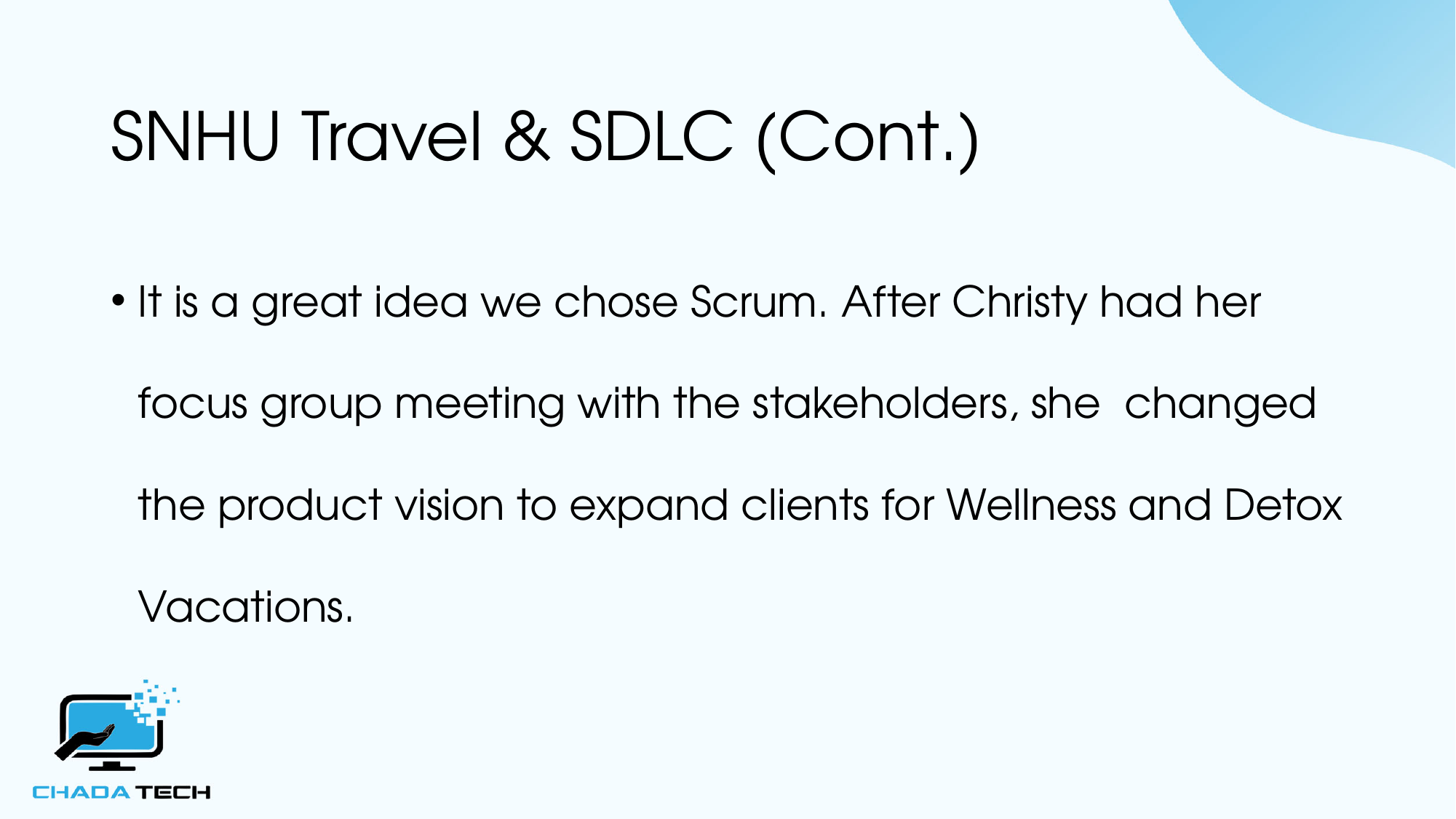

# SNHU Travel & SDLC (Cont.)
It is a great idea we chose Scrum. After Christy had her focus group meeting with the stakeholders, she  changed the product vision to expand clients for Wellness and Detox Vacations.